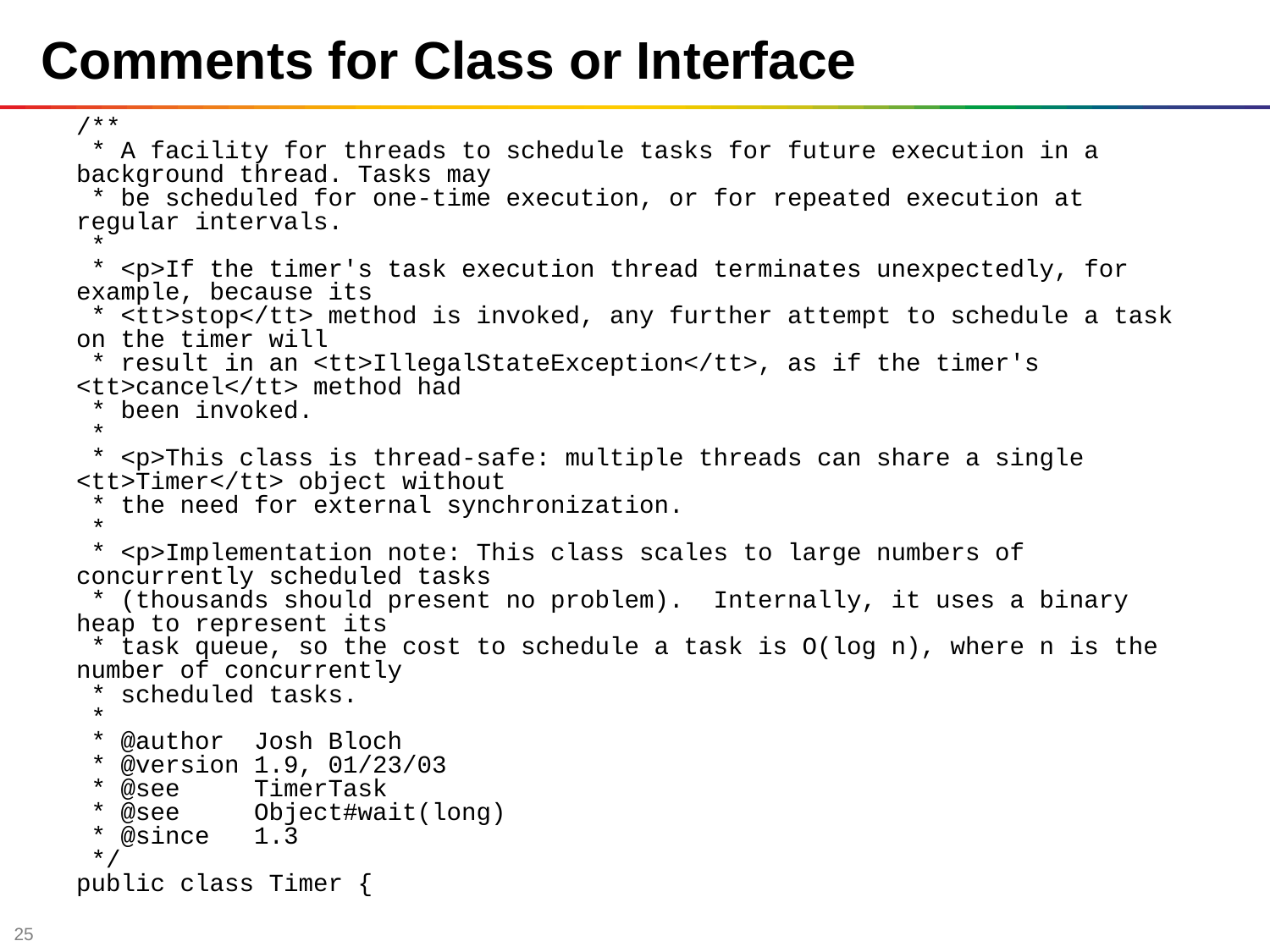

Comments for Class or Interface
/**
 * A facility for threads to schedule tasks for future execution in a background thread. Tasks may
 * be scheduled for one-time execution, or for repeated execution at regular intervals.
 *
 * <p>If the timer's task execution thread terminates unexpectedly, for example, because its
 * <tt>stop</tt> method is invoked, any further attempt to schedule a task on the timer will
 * result in an <tt>IllegalStateException</tt>, as if the timer's <tt>cancel</tt> method had
 * been invoked.
 *
 * <p>This class is thread-safe: multiple threads can share a single <tt>Timer</tt> object without
 * the need for external synchronization.
 *
 * <p>Implementation note: This class scales to large numbers of concurrently scheduled tasks
 * (thousands should present no problem).  Internally, it uses a binary heap to represent its
 * task queue, so the cost to schedule a task is O(log n), where n is the number of concurrently
 * scheduled tasks.
 *
 * @author  Josh Bloch
 * @version 1.9, 01/23/03
 * @see     TimerTask
 * @see     Object#wait(long)
 * @since   1.3
 */
public class Timer {